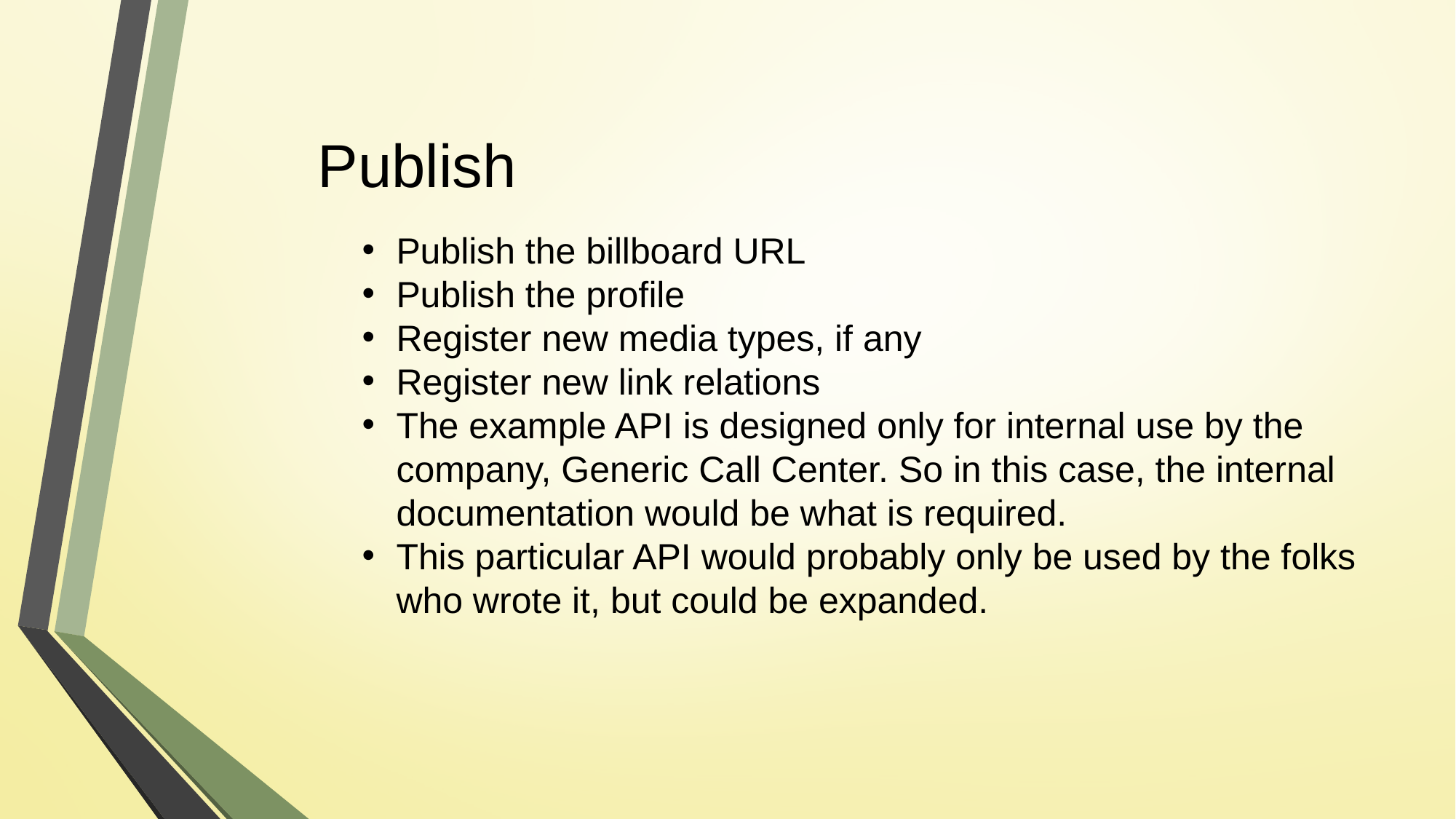

# Publish
Publish the billboard URL
Publish the profile
Register new media types, if any
Register new link relations
The example API is designed only for internal use by the company, Generic Call Center. So in this case, the internal documentation would be what is required.
This particular API would probably only be used by the folks who wrote it, but could be expanded.